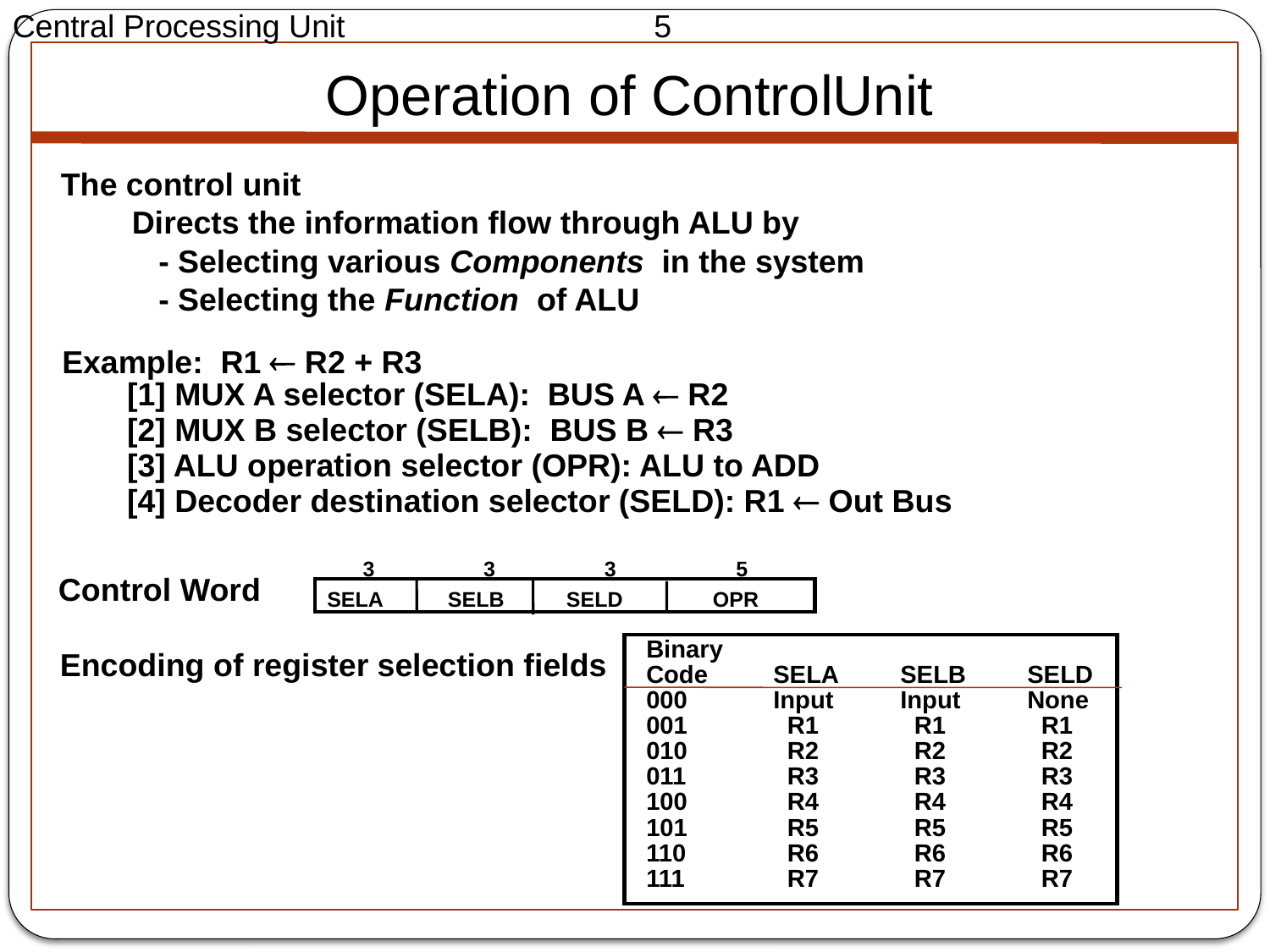

Central Processing Unit		               5

Operation of ControlUnit
The control unit
        Directs the information flow through ALU by
           - Selecting various Components  in the system
           - Selecting the Function  of ALU
Example:  R1 ← R2 + R3
[1] MUX A selector (SELA):  BUS A ← R2
[2] MUX B selector (SELB):  BUS B ← R3
[3] ALU operation selector (OPR): ALU to ADD
[4] Decoder destination selector (SELD): R1 ← Out Bus
3
3
3
5

SELA
SELB
SELD
OPR

Control Word

Binary
Code	SELA	SELB	SELD
000	Input	Input	None
001	  R1	  R1	  R1
010	  R2	  R2	  R2
011	  R3	  R3	  R3
100	  R4	  R4	  R4
101	  R5	  R5	  R5
110	  R6	  R6	  R6
111	  R7	  R7	  R7
Encoding of register selection fields